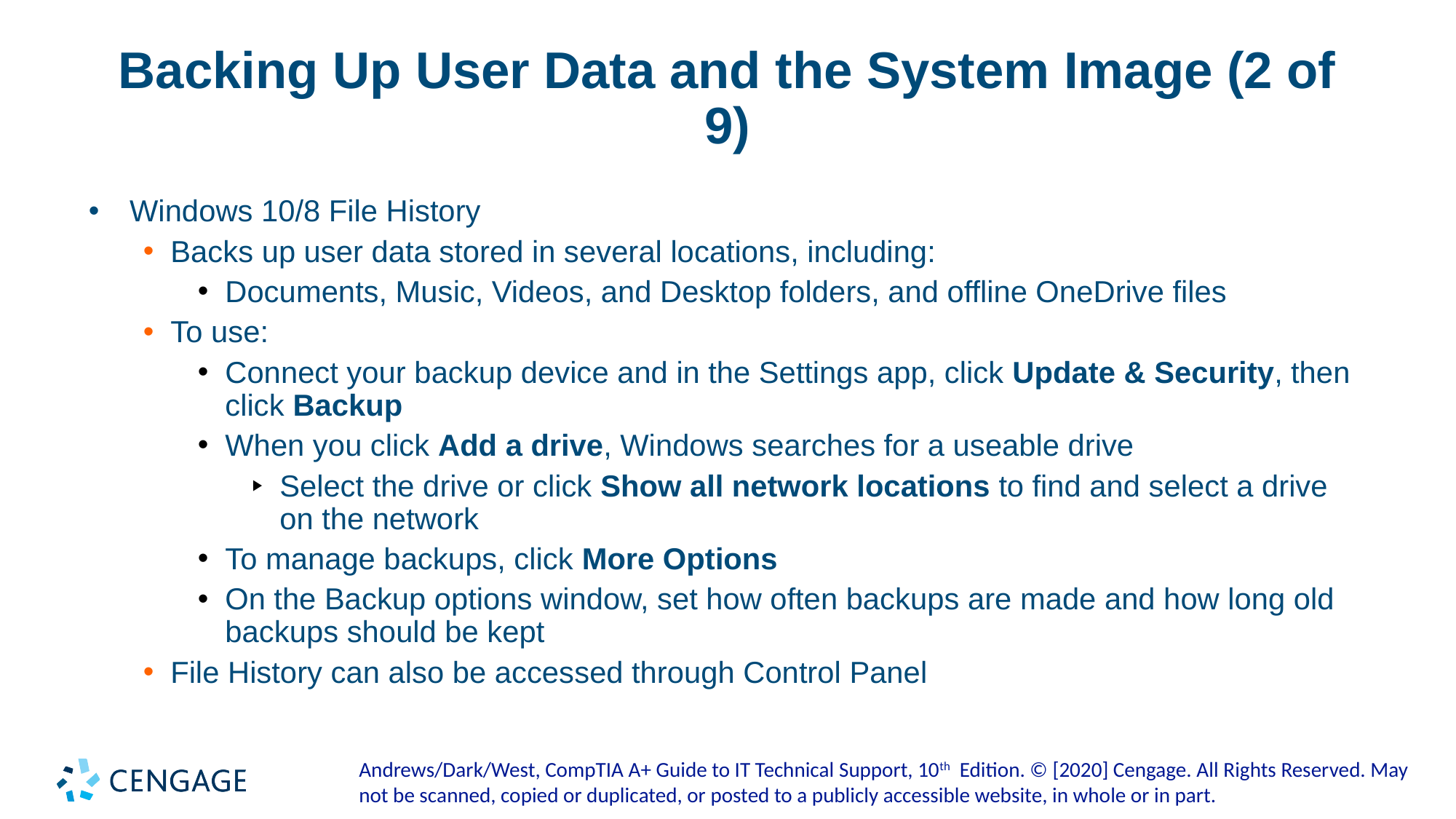

# Backing Up User Data and the System Image (2 of 9)
Windows 10/8 File History
Backs up user data stored in several locations, including:
Documents, Music, Videos, and Desktop folders, and offline OneDrive files
To use:
Connect your backup device and in the Settings app, click Update & Security, then click Backup
When you click Add a drive, Windows searches for a useable drive
Select the drive or click Show all network locations to find and select a drive on the network
To manage backups, click More Options
On the Backup options window, set how often backups are made and how long old backups should be kept
File History can also be accessed through Control Panel